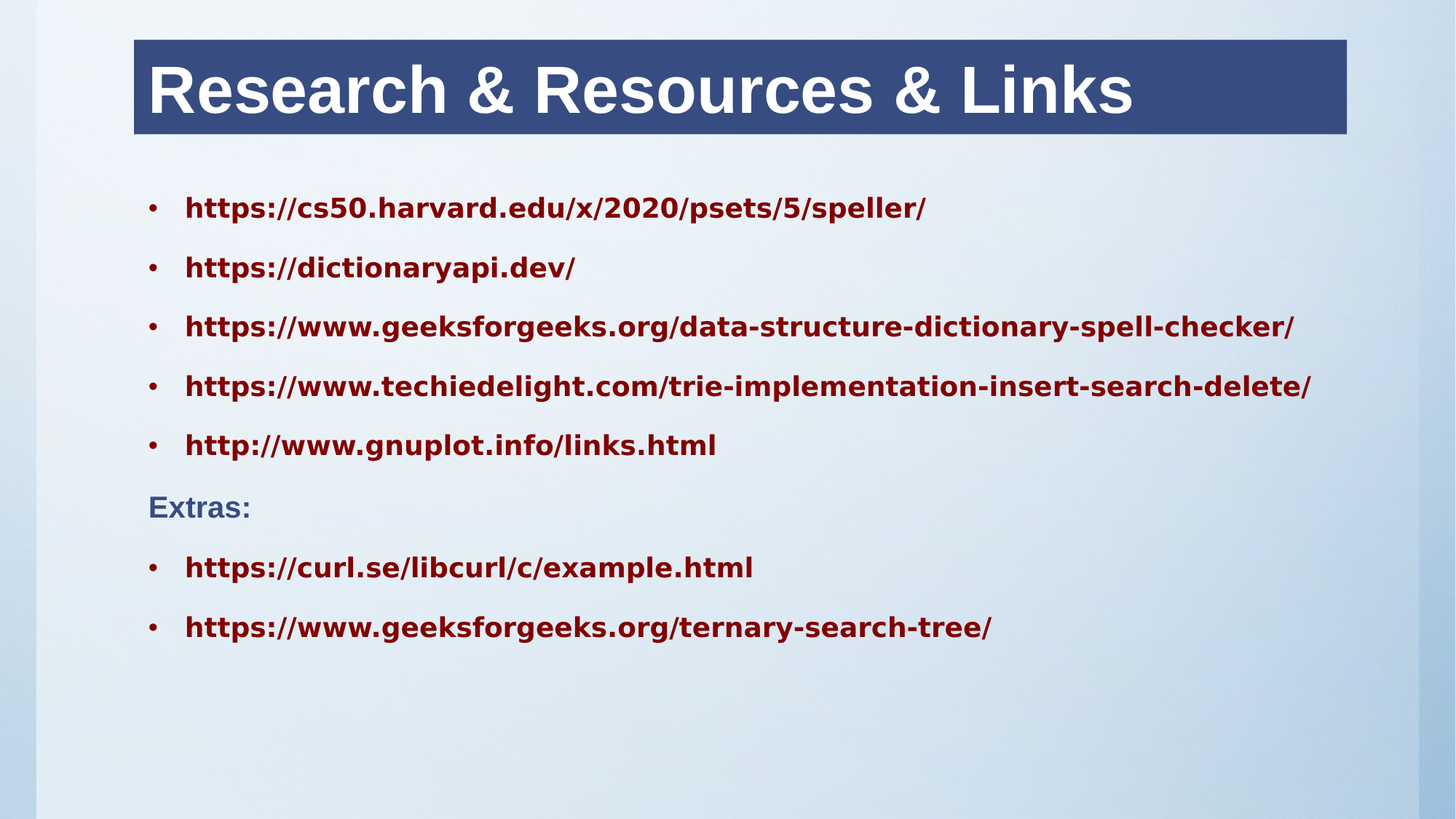

# Research & Resources & Links
https://cs50.harvard.edu/x/2020/psets/5/speller/
https://dictionaryapi.dev/
https://www.geeksforgeeks.org/data-structure-dictionary-spell-checker/
https://www.techiedelight.com/trie-implementation-insert-search-delete/
http://www.gnuplot.info/links.html
Extras:
https://curl.se/libcurl/c/example.html
https://www.geeksforgeeks.org/ternary-search-tree/